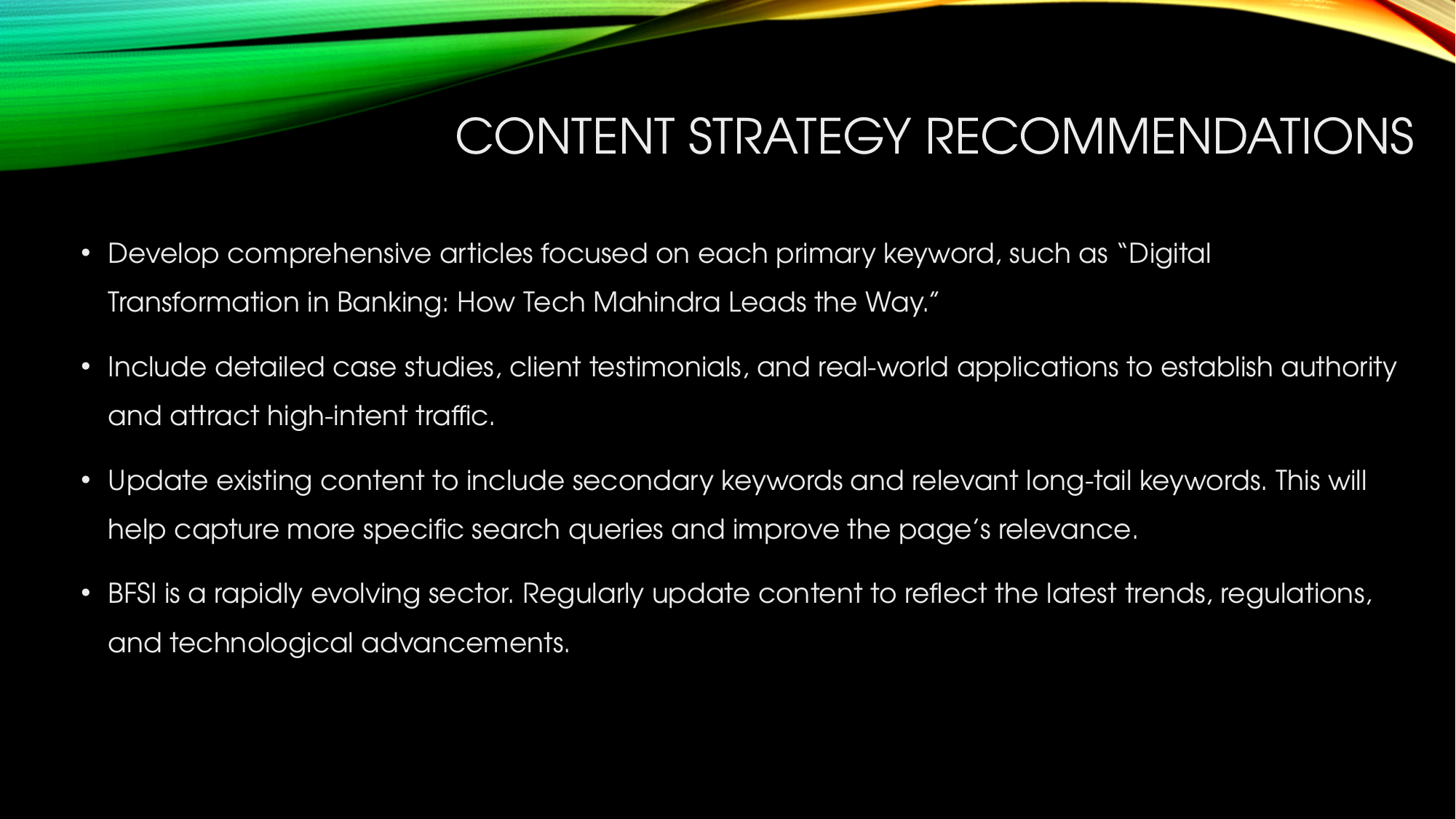

# CONTENT STRATEGY RECOMMENDATIONS
Develop comprehensive articles focused on each primary keyword, such as “Digital Transformation in Banking: How Tech Mahindra Leads the Way.”
Include detailed case studies, client testimonials, and real-world applications to establish authority and attract high-intent traffic.
Update existing content to include secondary keywords and relevant long-tail keywords. This will help capture more specific search queries and improve the page’s relevance.
BFSI is a rapidly evolving sector. Regularly update content to reflect the latest trends, regulations, and technological advancements.